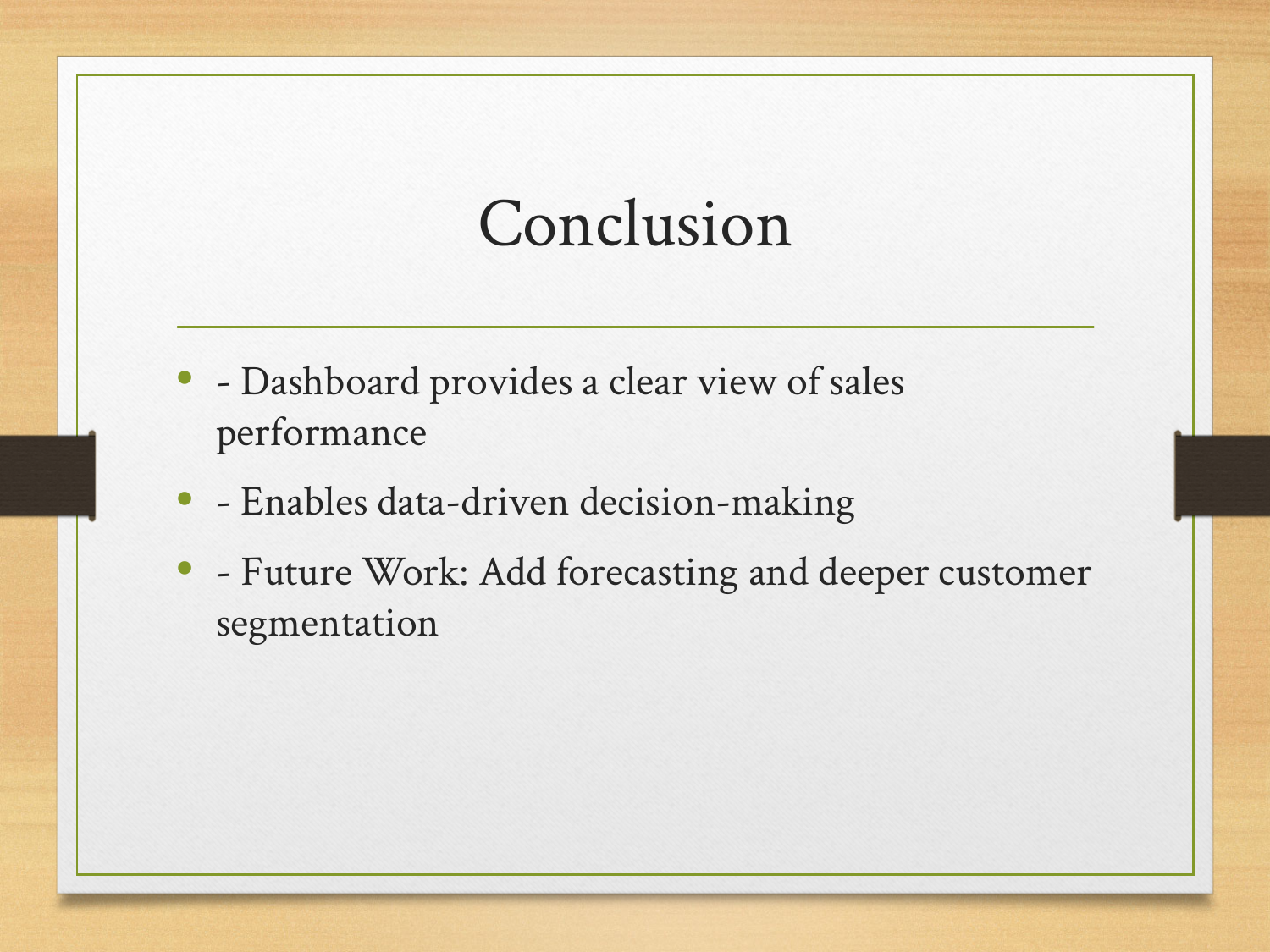

# Conclusion
- Dashboard provides a clear view of sales performance
- Enables data-driven decision-making
- Future Work: Add forecasting and deeper customer segmentation